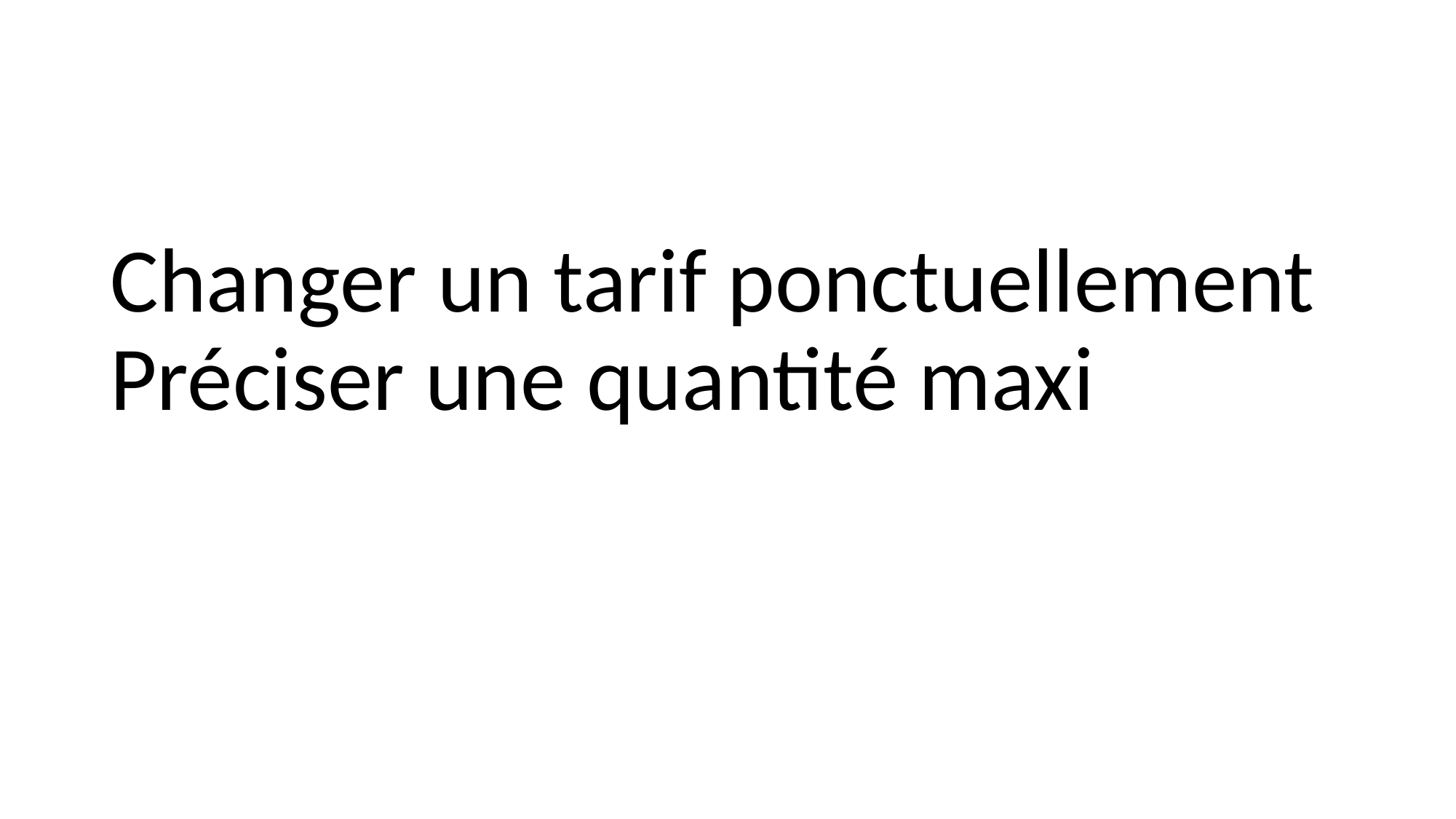

# Changer un tarif ponctuellement Préciser une quantité maxi